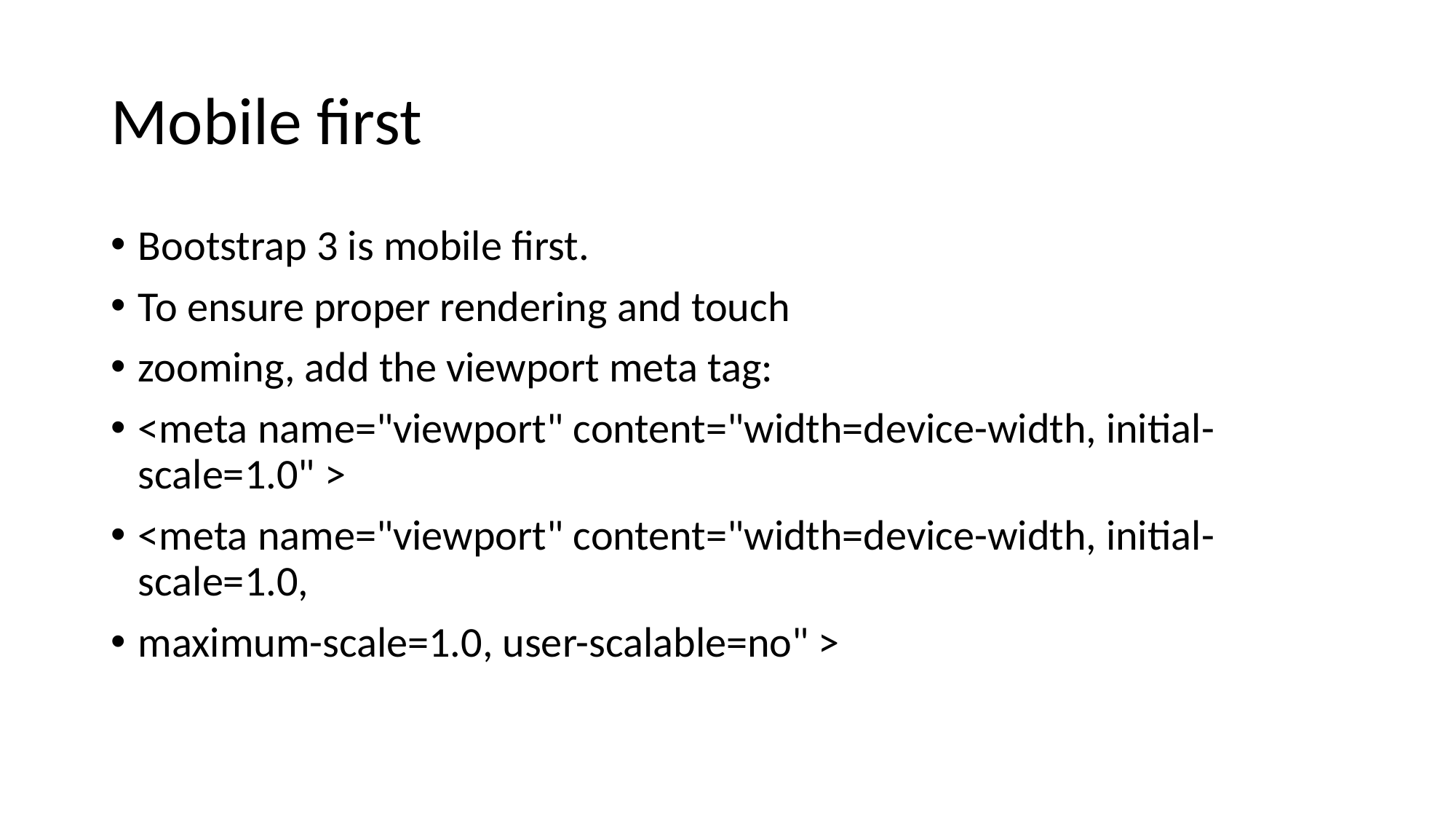

# Mobile first
Bootstrap 3 is mobile first.
To ensure proper rendering and touch
zooming, add the viewport meta tag:
<meta name="viewport" content="width=device-width, initial-scale=1.0" >
<meta name="viewport" content="width=device-width, initial-scale=1.0,
maximum-scale=1.0, user-scalable=no" >